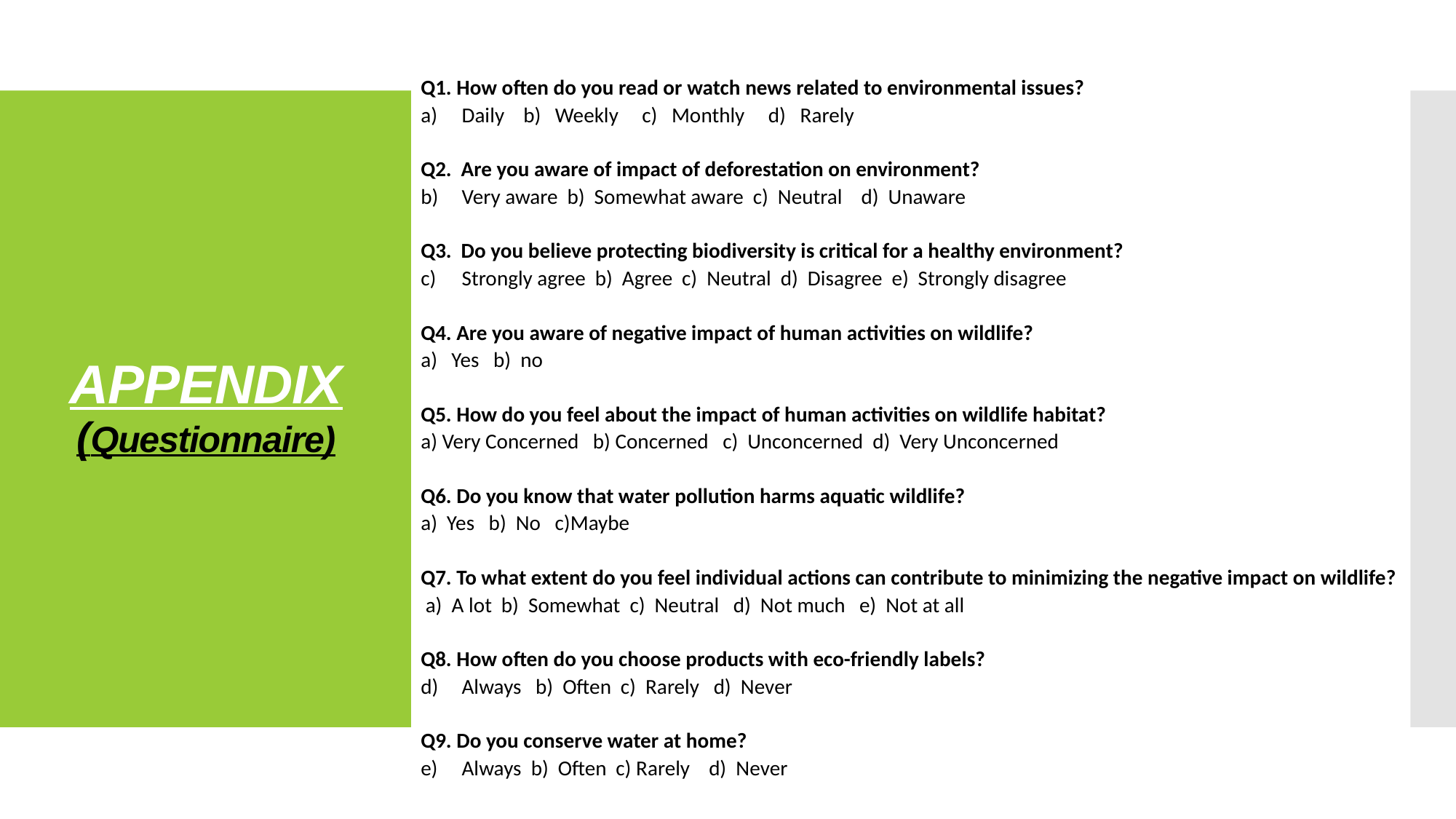

Q1. How often do you read or watch news related to environmental issues?
Daily    b)   Weekly     c)   Monthly     d)   Rarely

Q2.  Are you aware of impact of deforestation on environment?
Very aware  b)  Somewhat aware  c)  Neutral    d)  Unaware

Q3.  Do you believe protecting biodiversity is critical for a healthy environment?
Strongly agree  b)  Agree  c)  Neutral  d)  Disagree  e)  Strongly disagree

Q4. Are you aware of negative impact of human activities on wildlife?
a)   Yes   b)  no

Q5. How do you feel about the impact of human activities on wildlife habitat?
a) Very Concerned   b) Concerned   c)  Unconcerned  d)  Very Unconcerned

Q6. Do you know that water pollution harms aquatic wildlife?
a)  Yes   b)  No   c)Maybe

Q7. To what extent do you feel individual actions can contribute to minimizing the negative impact on wildlife?
 a)  A lot  b)  Somewhat  c)  Neutral   d)  Not much   e)  Not at all

Q8. How often do you choose products with eco-friendly labels?
Always   b)  Often  c)  Rarely   d)  Never

Q9. Do you conserve water at home?
Always  b)  Often  c) Rarely    d)  Never
# APPENDIX (Questionnaire)